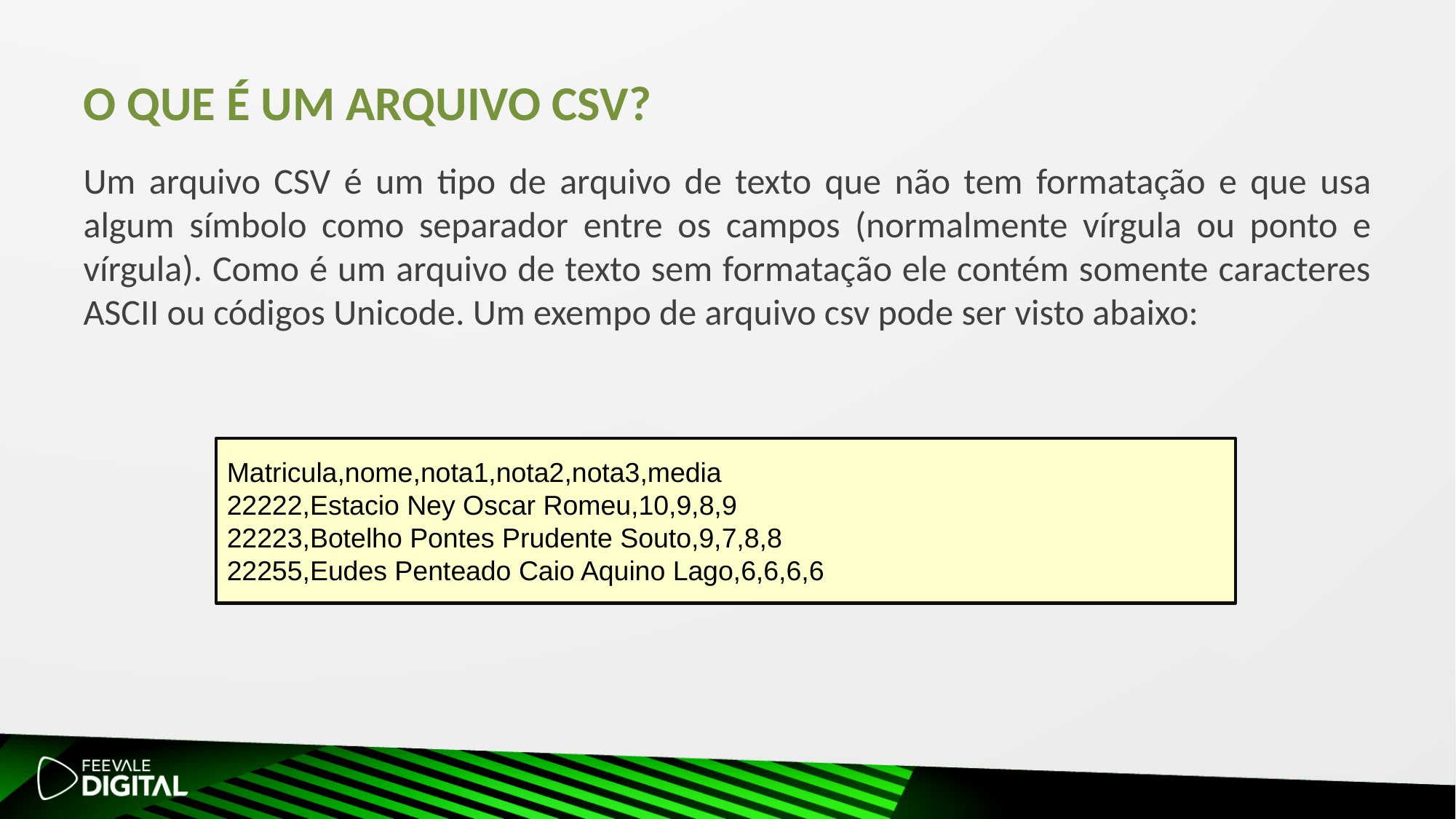

O QUE É UM ARQUIVO CSV?
Um arquivo CSV é um tipo de arquivo de texto que não tem formatação e que usa algum símbolo como separador entre os campos (normalmente vírgula ou ponto e vírgula). Como é um arquivo de texto sem formatação ele contém somente caracteres ASCII ou códigos Unicode. Um exempo de arquivo csv pode ser visto abaixo:

Matricula,nome,nota1,nota2,nota3,media
22222,Estacio Ney Oscar Romeu,10,9,8,9
22223,Botelho Pontes Prudente Souto,9,7,8,8
22255,Eudes Penteado Caio Aquino Lago,6,6,6,6